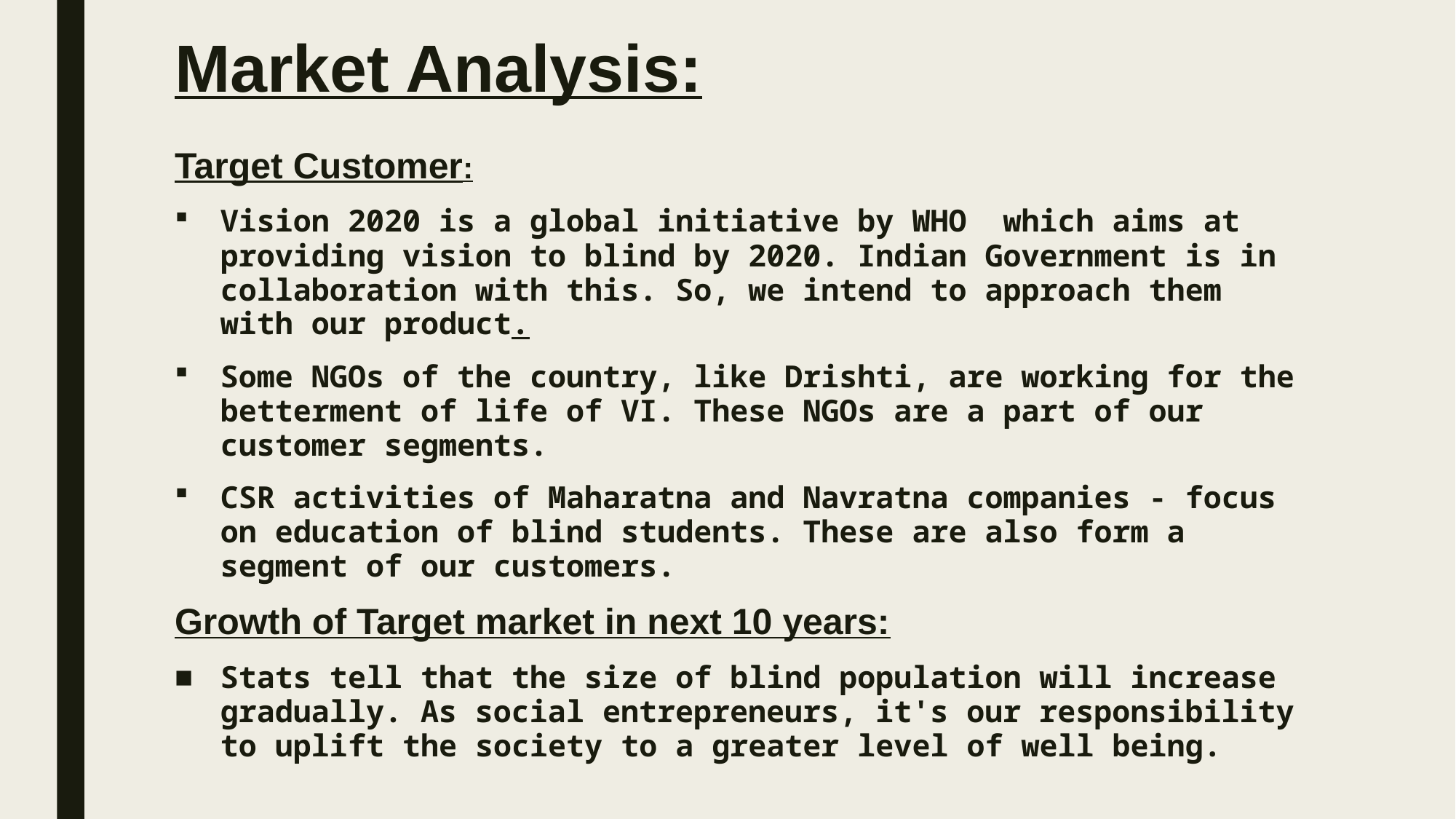

# Market Analysis:
Target Customer:
Vision 2020 is a global initiative by WHO  which aims at providing vision to blind by 2020. Indian Government is in collaboration with this. So, we intend to approach them with our product.
Some NGOs of the country, like Drishti, are working for the betterment of life of VI. These NGOs are a part of our customer segments.
CSR activities of Maharatna and Navratna companies - focus on education of blind students. These are also form a segment of our customers.
Growth of Target market in next 10 years:
Stats tell that the size of blind population will increase gradually. As social entrepreneurs, it's our responsibility to uplift the society to a greater level of well being.